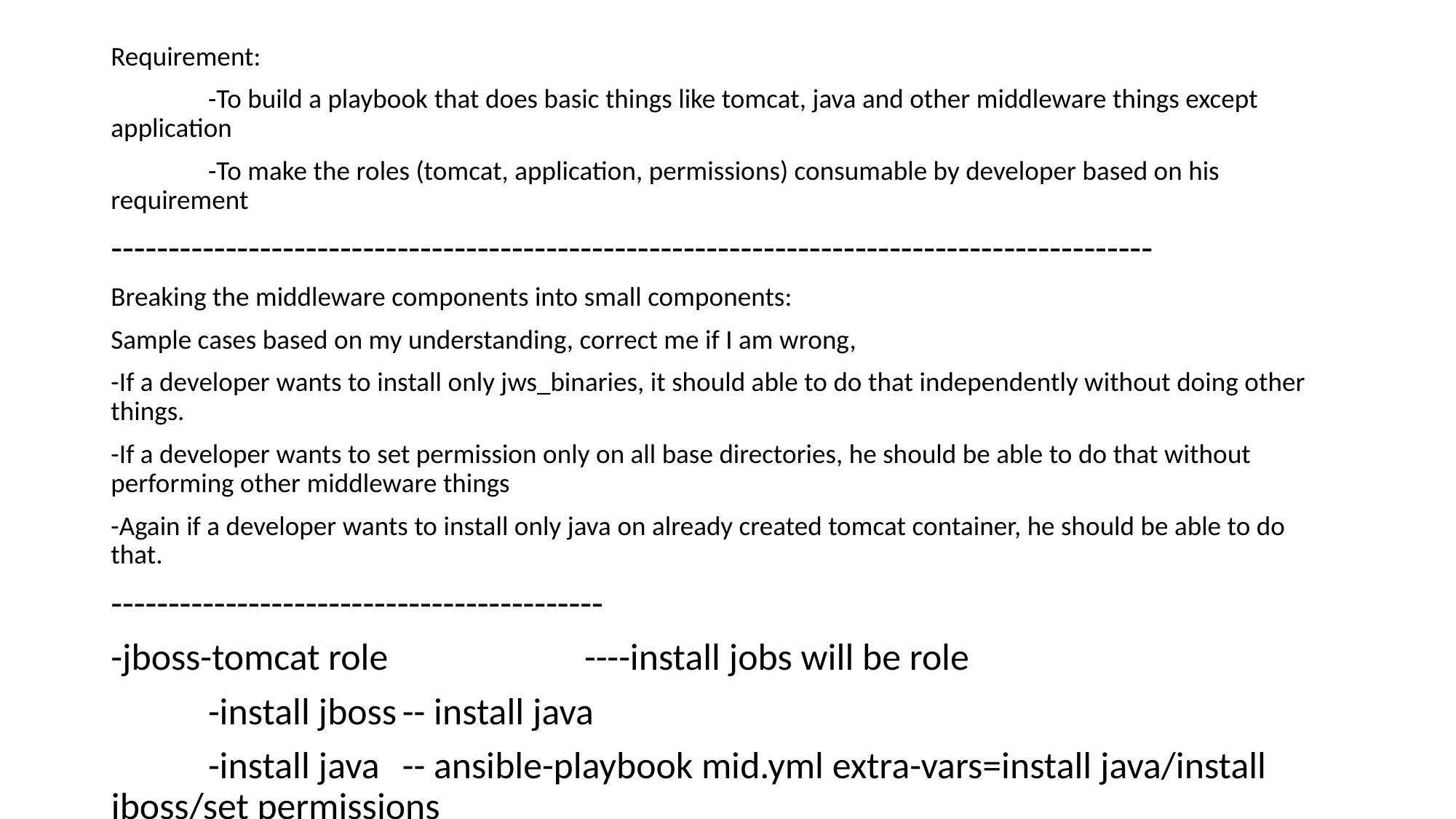

Requirement:
	-To build a playbook that does basic things like tomcat, java and other middleware things except application
	-To make the roles (tomcat, application, permissions) consumable by developer based on his requirement
-------------------------------------------------------------------------------------------
Breaking the middleware components into small components:
Sample cases based on my understanding, correct me if I am wrong,
-If a developer wants to install only jws_binaries, it should able to do that independently without doing other things.
-If a developer wants to set permission only on all base directories, he should be able to do that without performing other middleware things
-Again if a developer wants to install only java on already created tomcat container, he should be able to do that.
-------------------------------------------
-jboss-tomcat role                       ----install jobs will be role
	-install jboss			-- install java
	-install java 			-- ansible-playbook mid.yml extra-vars=install java/install jboss/set permissions